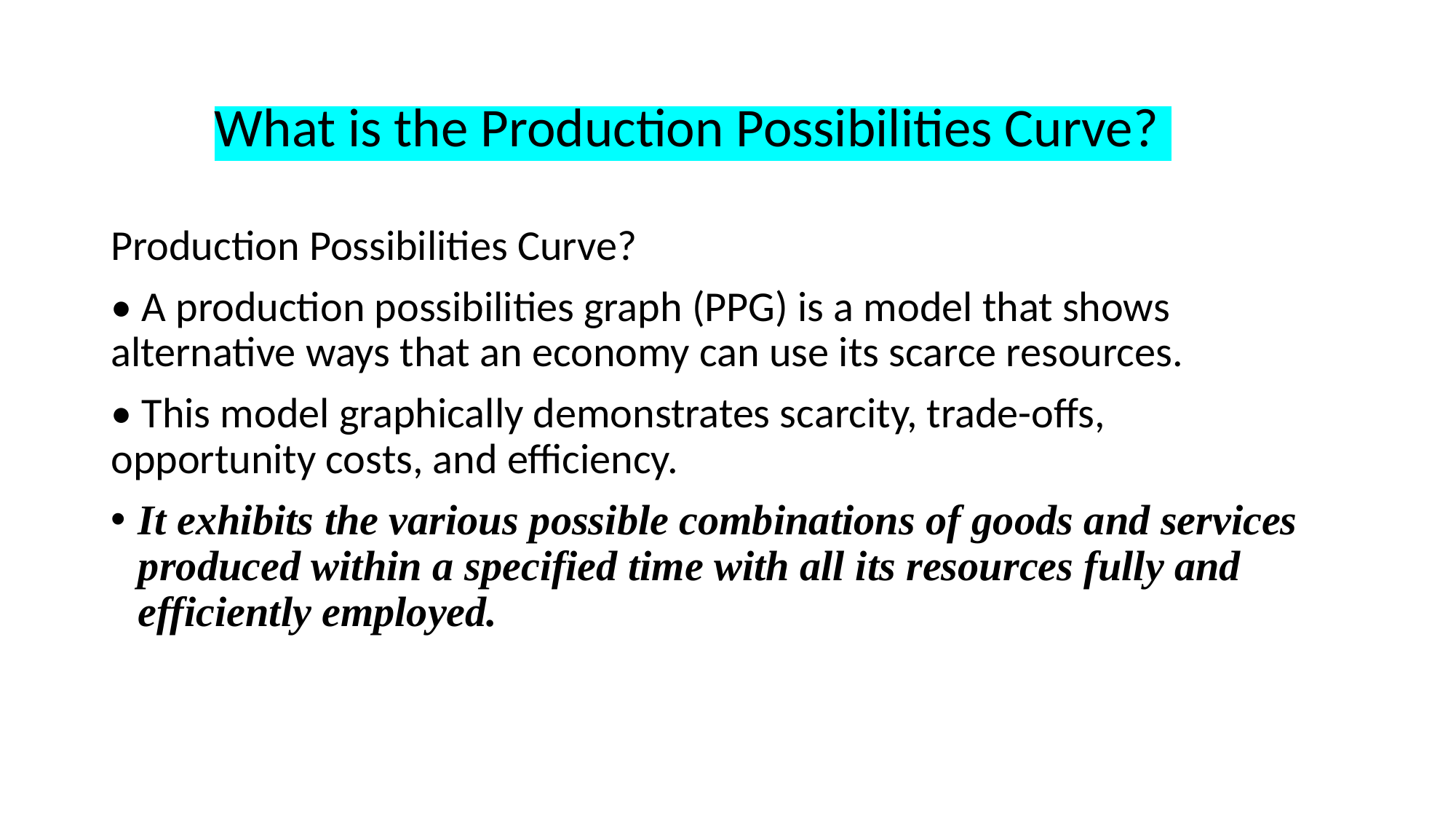

# What is the Production Possibilities Curve?
Production Possibilities Curve?
• A production possibilities graph (PPG) is a model that shows alternative ways that an economy can use its scarce resources.
• This model graphically demonstrates scarcity, trade-offs, opportunity costs, and efficiency.
It exhibits the various possible combinations of goods and services produced within a specified time with all its resources fully and efficiently employed.